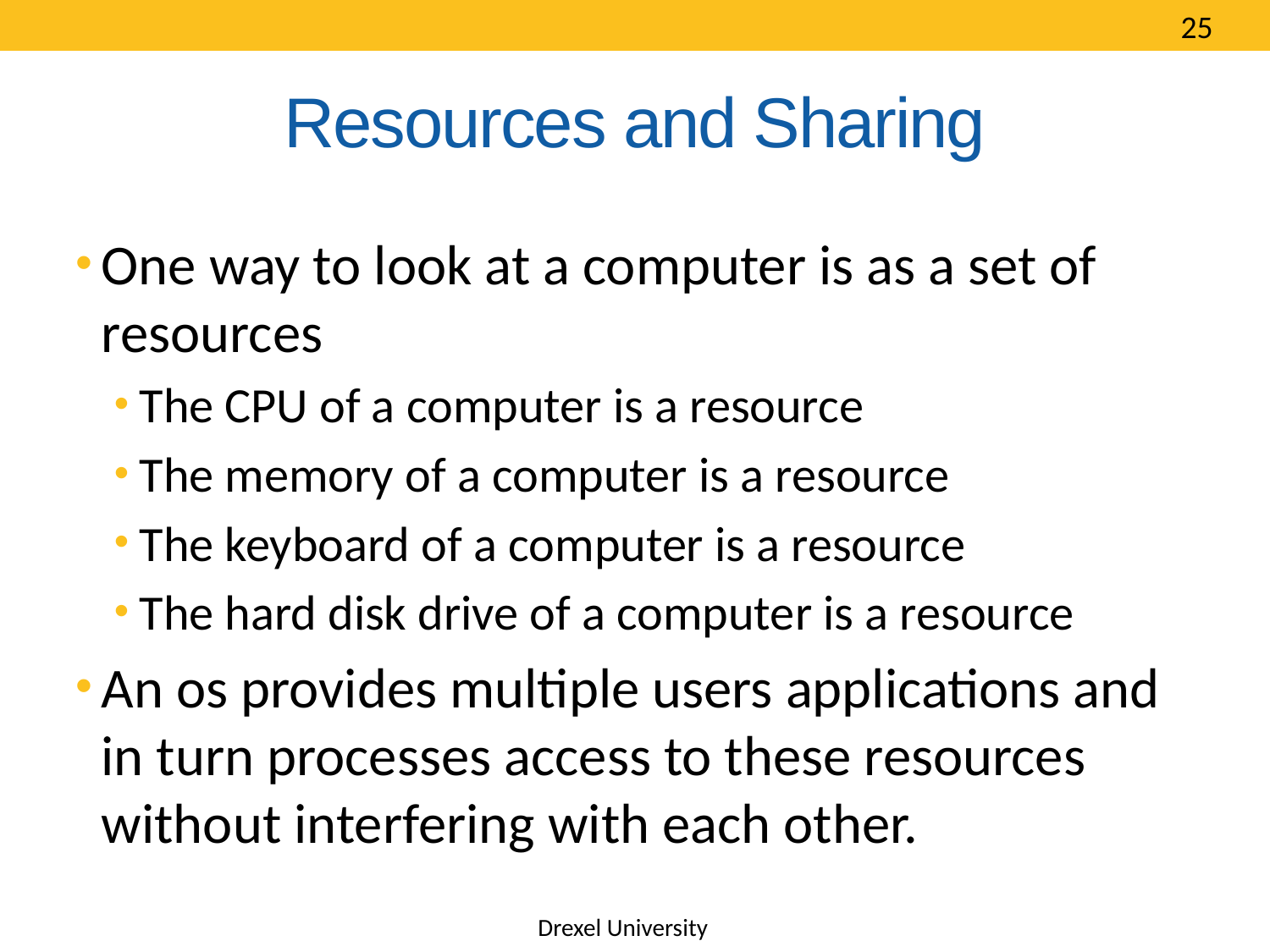

25
# Resources and Sharing
One way to look at a computer is as a set of resources
The CPU of a computer is a resource
The memory of a computer is a resource
The keyboard of a computer is a resource
The hard disk drive of a computer is a resource
An os provides multiple users applications and in turn processes access to these resources without interfering with each other.